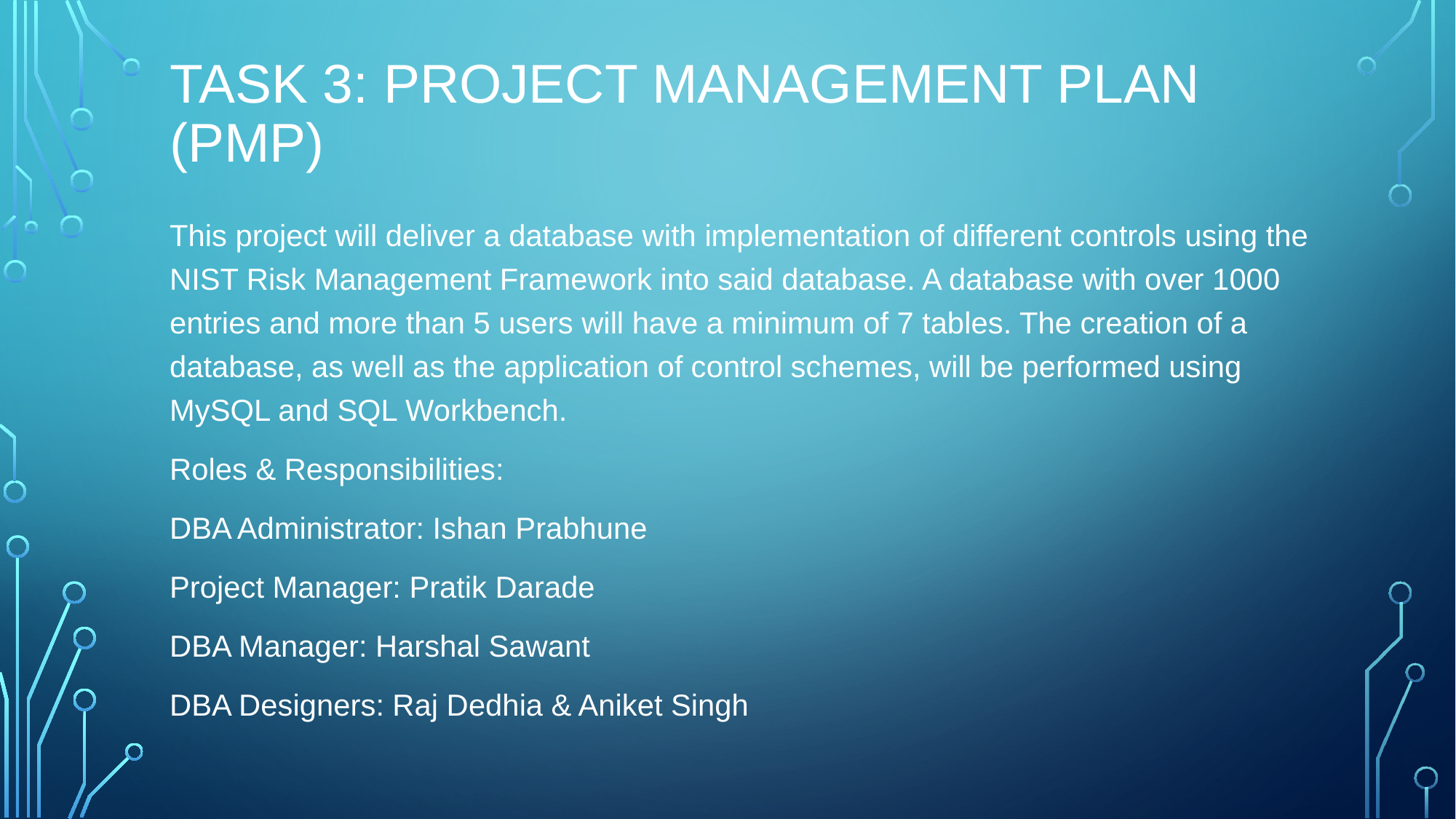

# Task 3: project management plan (PMP)
This project will deliver a database with implementation of different controls using the NIST Risk Management Framework into said database. A database with over 1000 entries and more than 5 users will have a minimum of 7 tables. The creation of a database, as well as the application of control schemes, will be performed using MySQL and SQL Workbench.
Roles & Responsibilities:
DBA Administrator: Ishan Prabhune
Project Manager: Pratik Darade
DBA Manager: Harshal Sawant
DBA Designers: Raj Dedhia & Aniket Singh